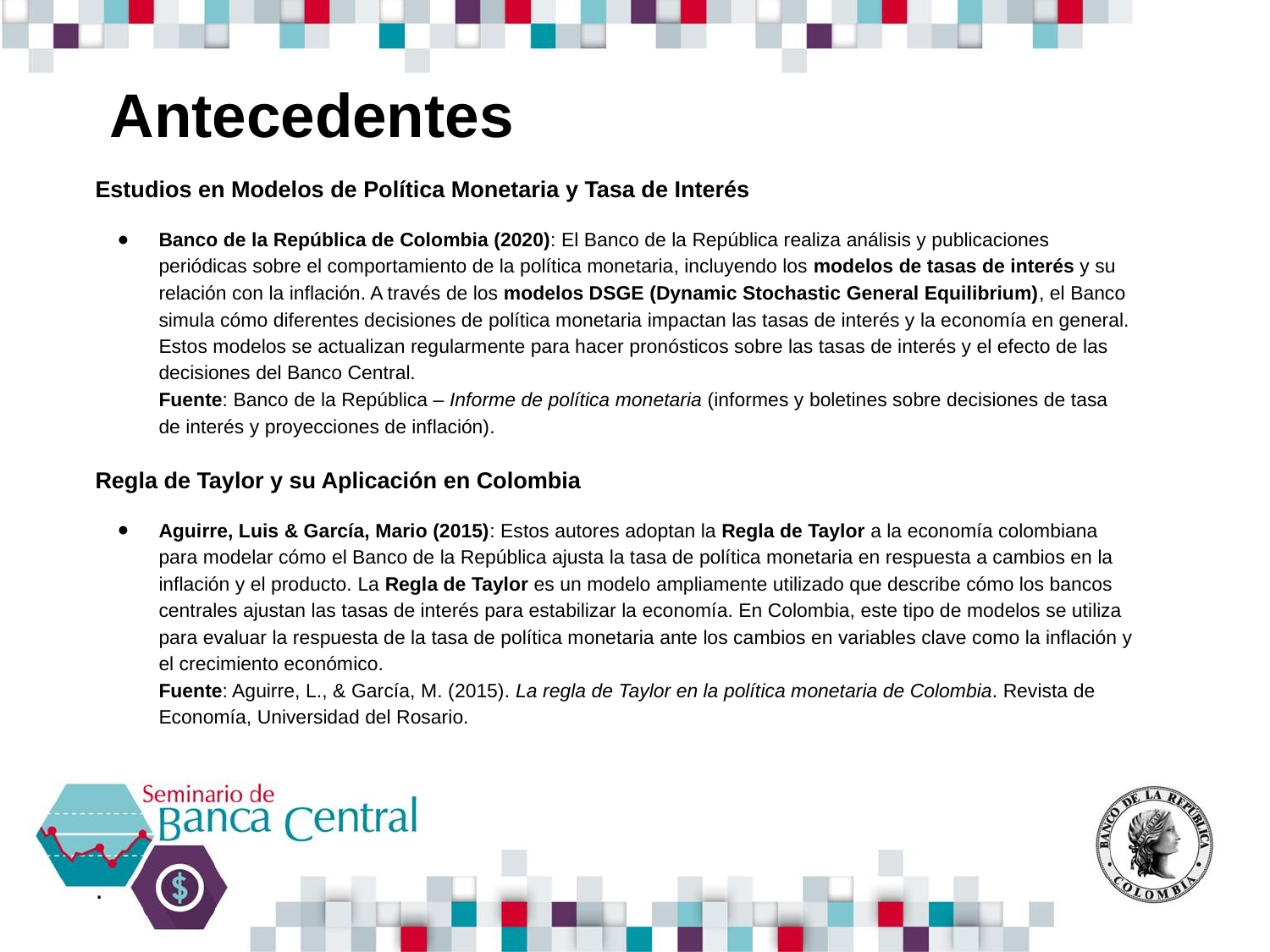

# Antecedentes
Estudios en Modelos de Política Monetaria y Tasa de Interés
Banco de la República de Colombia (2020): El Banco de la República realiza análisis y publicaciones periódicas sobre el comportamiento de la política monetaria, incluyendo los modelos de tasas de interés y su relación con la inflación. A través de los modelos DSGE (Dynamic Stochastic General Equilibrium), el Banco simula cómo diferentes decisiones de política monetaria impactan las tasas de interés y la economía en general. Estos modelos se actualizan regularmente para hacer pronósticos sobre las tasas de interés y el efecto de las decisiones del Banco Central.
Fuente: Banco de la República – Informe de política monetaria (informes y boletines sobre decisiones de tasa de interés y proyecciones de inflación).
Regla de Taylor y su Aplicación en Colombia
Aguirre, Luis & García, Mario (2015): Estos autores adoptan la Regla de Taylor a la economía colombiana para modelar cómo el Banco de la República ajusta la tasa de política monetaria en respuesta a cambios en la inflación y el producto. La Regla de Taylor es un modelo ampliamente utilizado que describe cómo los bancos centrales ajustan las tasas de interés para estabilizar la economía. En Colombia, este tipo de modelos se utiliza para evaluar la respuesta de la tasa de política monetaria ante los cambios en variables clave como la inflación y el crecimiento económico.
Fuente: Aguirre, L., & García, M. (2015). La regla de Taylor en la política monetaria de Colombia. Revista de Economía, Universidad del Rosario.

.